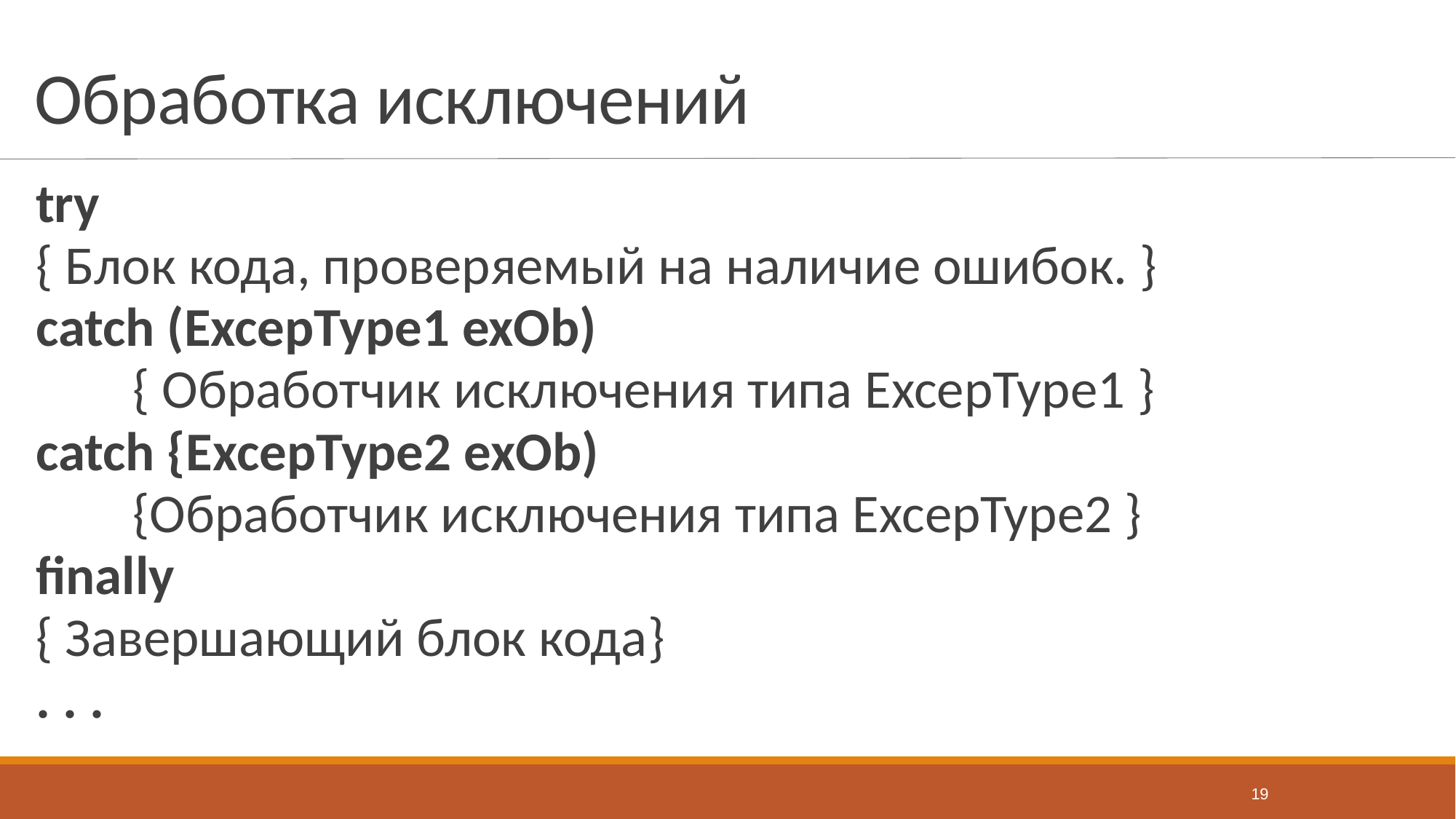

# Обработка исключений
try
{ Блок кода, проверяемый на наличие ошибок. }
catch (ExcepType1 exOb)
	{ Обработчик исключения типа ExcepType1 }
catch {ExcepType2 exOb)
	{Обработчик исключения типа ЕхсерТуре2 }
finally
{ Завершающий блок кода}
. . .

19